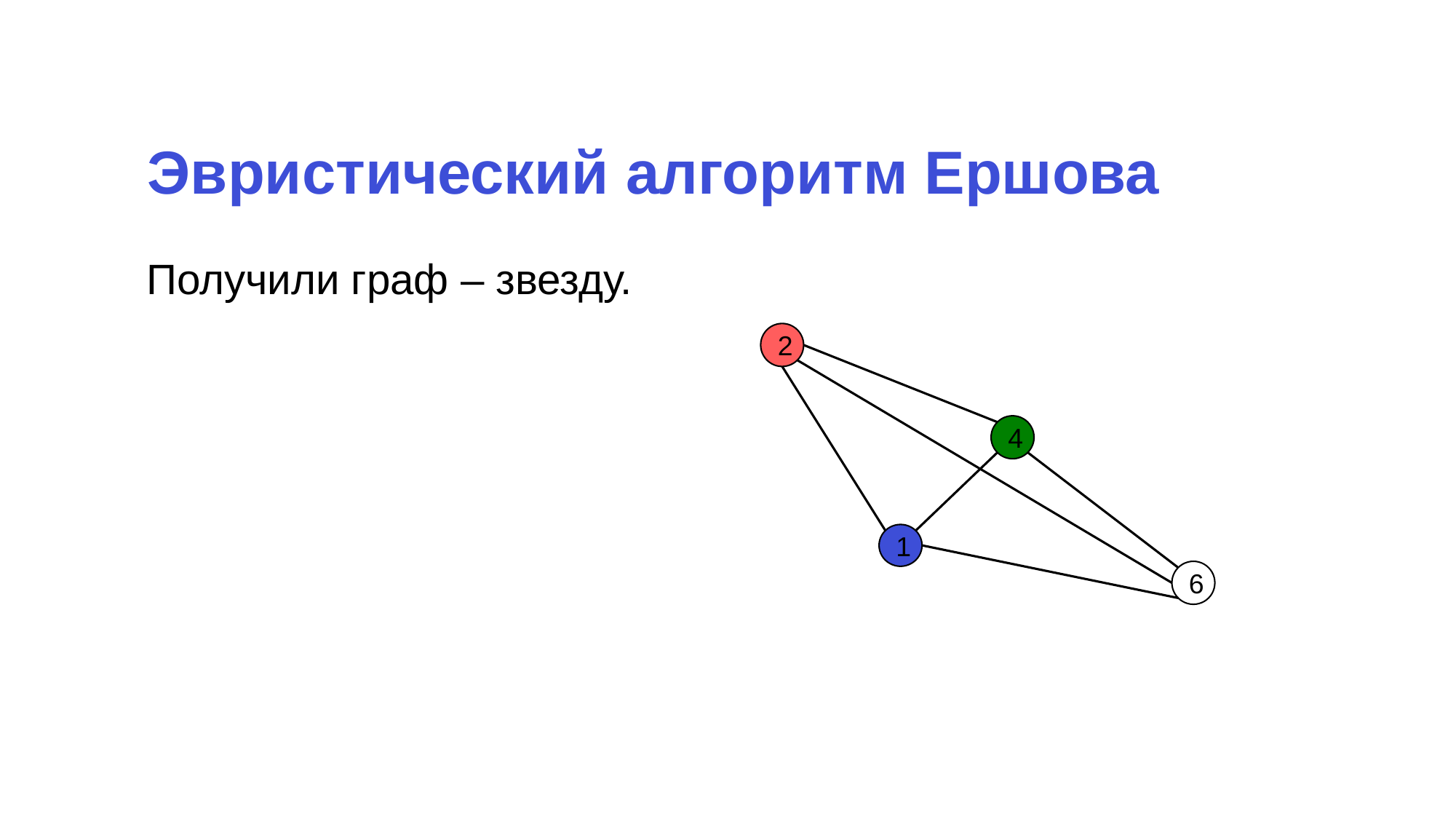

Эвристический алгоритм Ершова
Получили граф – звезду.
2
4
1
6